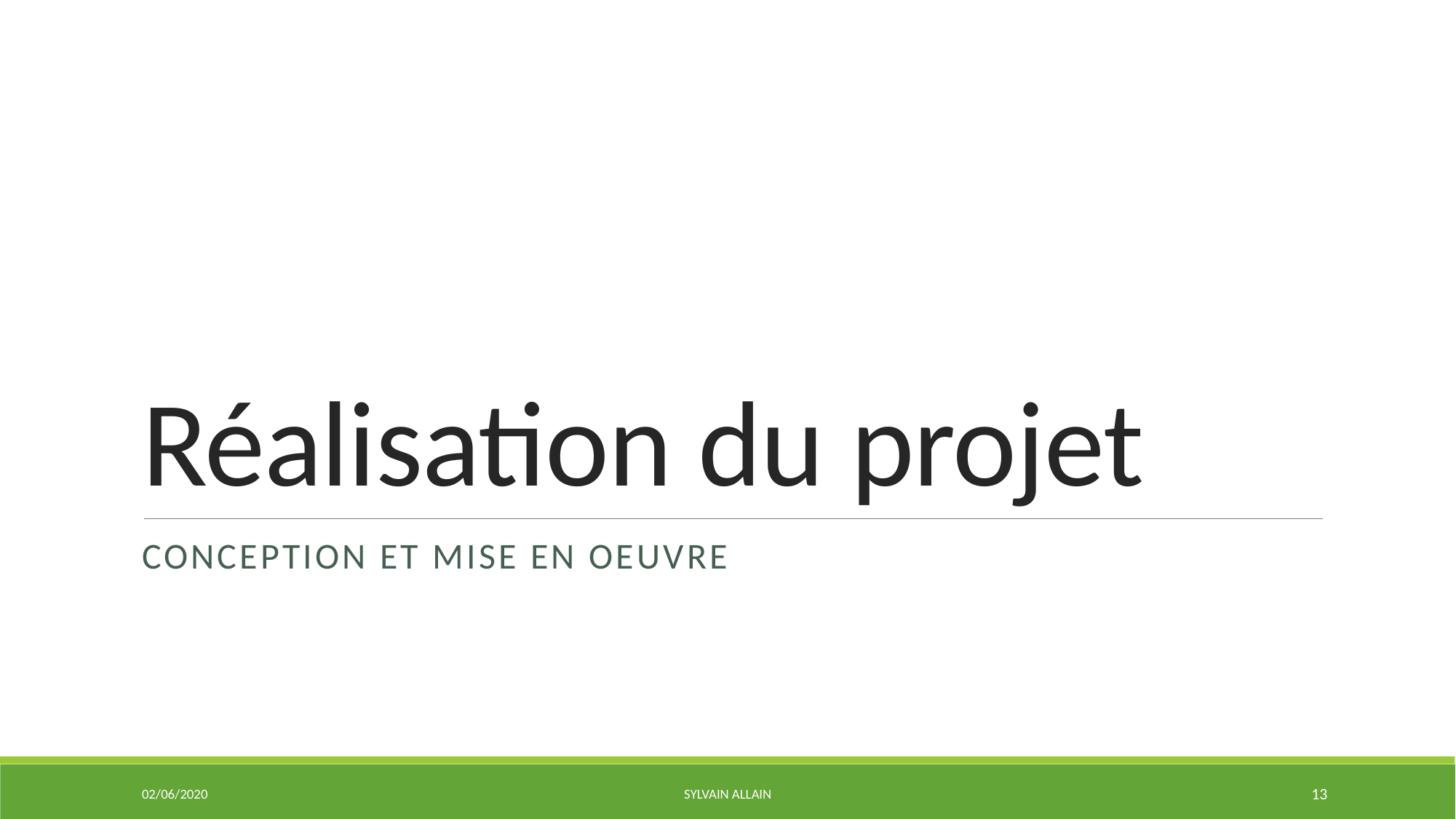

# Réalisation du projet
Conception et mise en oeuvre
02/06/2020
Sylvain ALLAIN
13